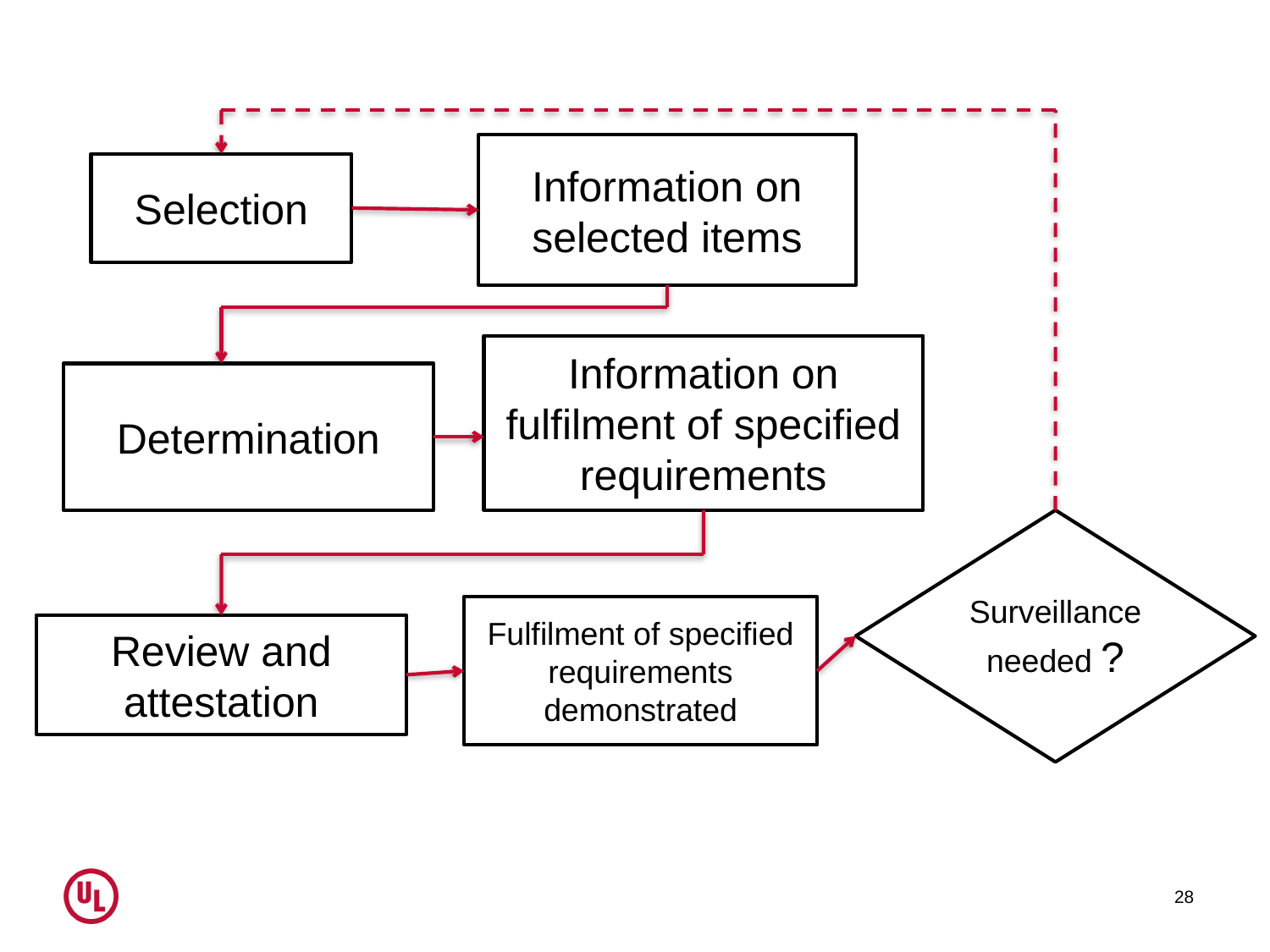

Information on selected items
Selection
Information on fulfilment of specified requirements
Determination
Surveillance needed ?
Fulfilment of specified requirements demonstrated
Review and attestation
28